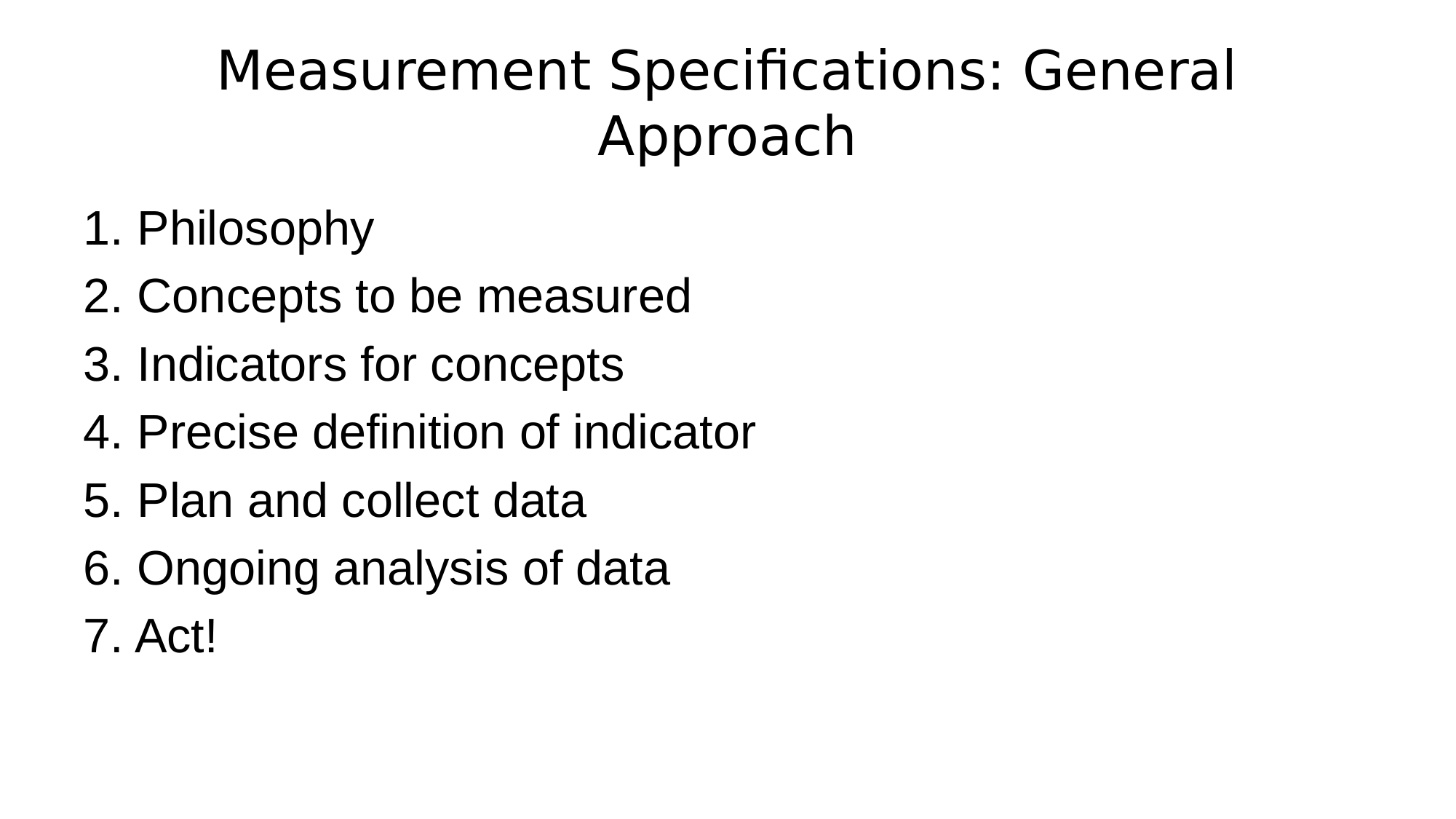

# Measurement Specifications: General Approach
1. Philosophy
2. Concepts to be measured
3. Indicators for concepts
4. Precise definition of indicator
5. Plan and collect data
6. Ongoing analysis of data
7. Act!